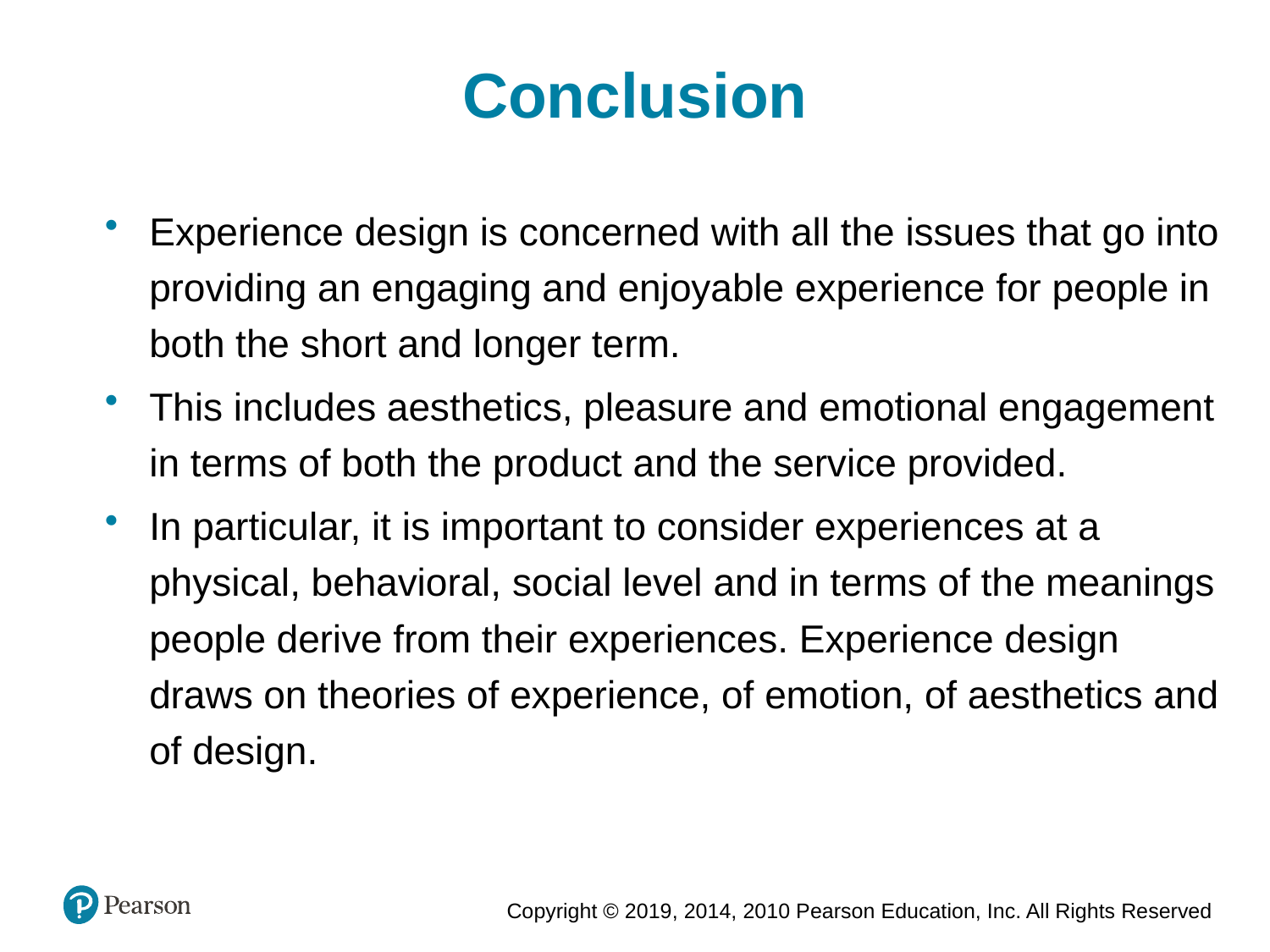

Conclusion
Experience design is concerned with all the issues that go into providing an engaging and enjoyable experience for people in both the short and longer term.
This includes aesthetics, pleasure and emotional engagement in terms of both the product and the service provided.
In particular, it is important to consider experiences at a physical, behavioral, social level and in terms of the meanings people derive from their experiences. Experience design draws on theories of experience, of emotion, of aesthetics and of design.